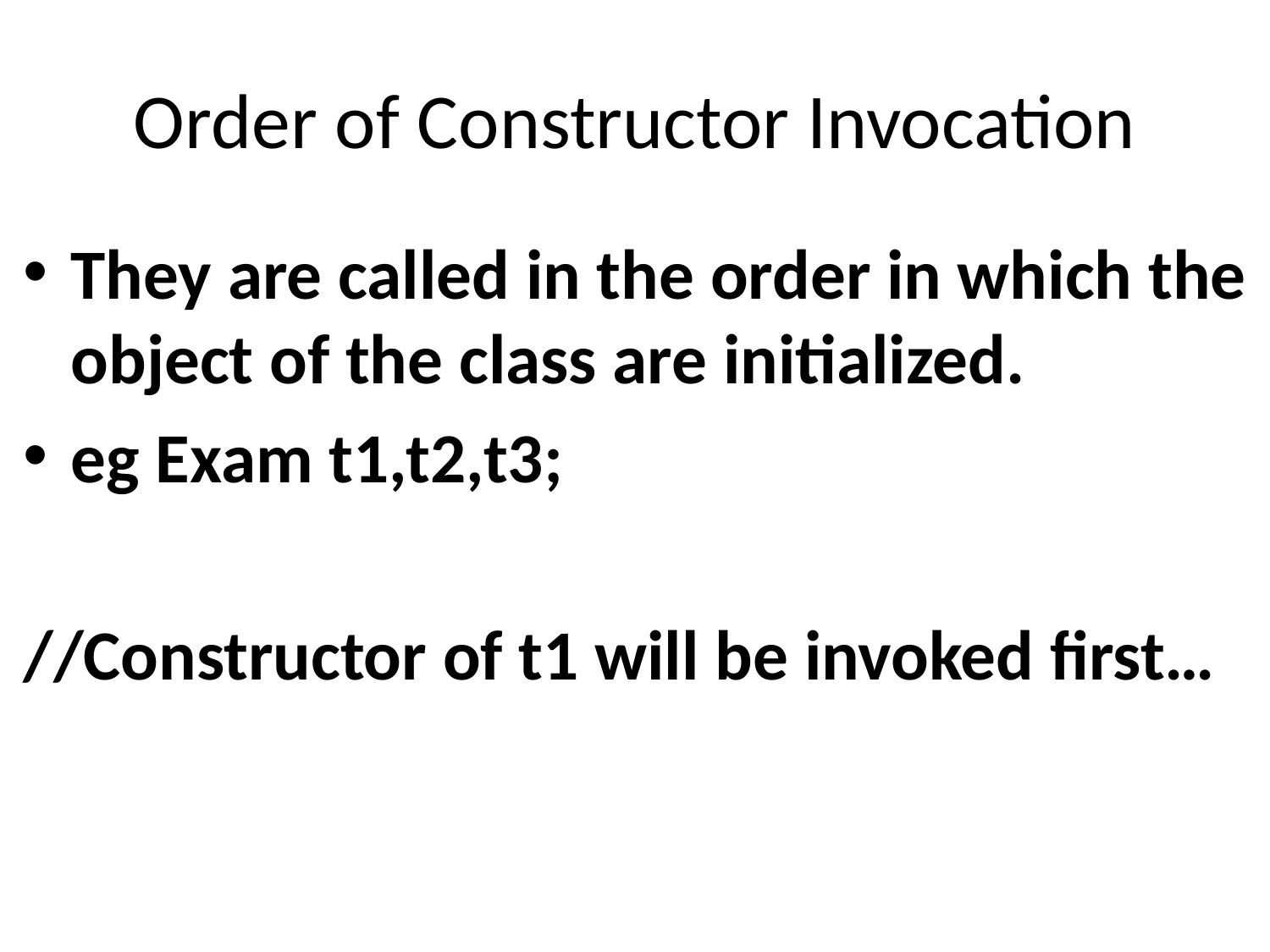

# Order of Constructor Invocation
They are called in the order in which the object of the class are initialized.
eg Exam t1,t2,t3;

//Constructor of t1 will be invoked first…